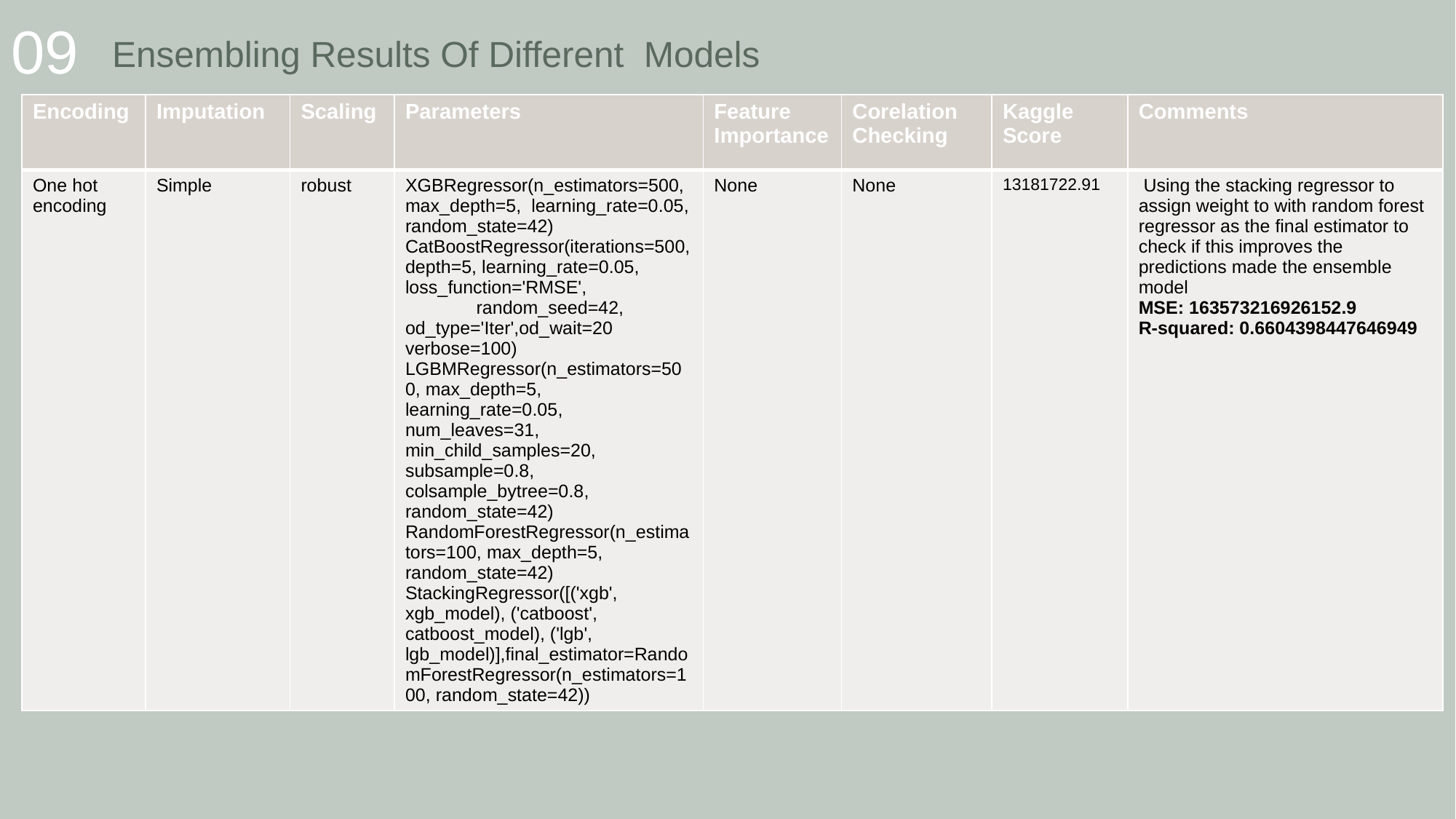

09
# Ensembling Results Of Different  Models
| Encoding | Imputation | Scaling | Parameters | Feature Importance | Corelation Checking | Kaggle Score | Comments |
| --- | --- | --- | --- | --- | --- | --- | --- |
| One hot encoding | Simple | robust | XGBRegressor(n\_estimators=500, max\_depth=5, learning\_rate=0.05, random\_state=42) CatBoostRegressor(iterations=500, depth=5, learning\_rate=0.05, loss\_function='RMSE', random\_seed=42, od\_type='Iter',od\_wait=20 verbose=100) LGBMRegressor(n\_estimators=500, max\_depth=5, learning\_rate=0.05, num\_leaves=31, min\_child\_samples=20, subsample=0.8, colsample\_bytree=0.8, random\_state=42) RandomForestRegressor(n\_estimators=100, max\_depth=5, random\_state=42) StackingRegressor([('xgb', xgb\_model), ('catboost', catboost\_model), ('lgb', lgb\_model)],final\_estimator=RandomForestRegressor(n\_estimators=100, random\_state=42)) | None | None | 13181722.91 | Using the stacking regressor to assign weight to with random forest regressor as the final estimator to check if this improves the predictions made the ensemble model MSE: 163573216926152.9 R-squared: 0.6604398447646949 |